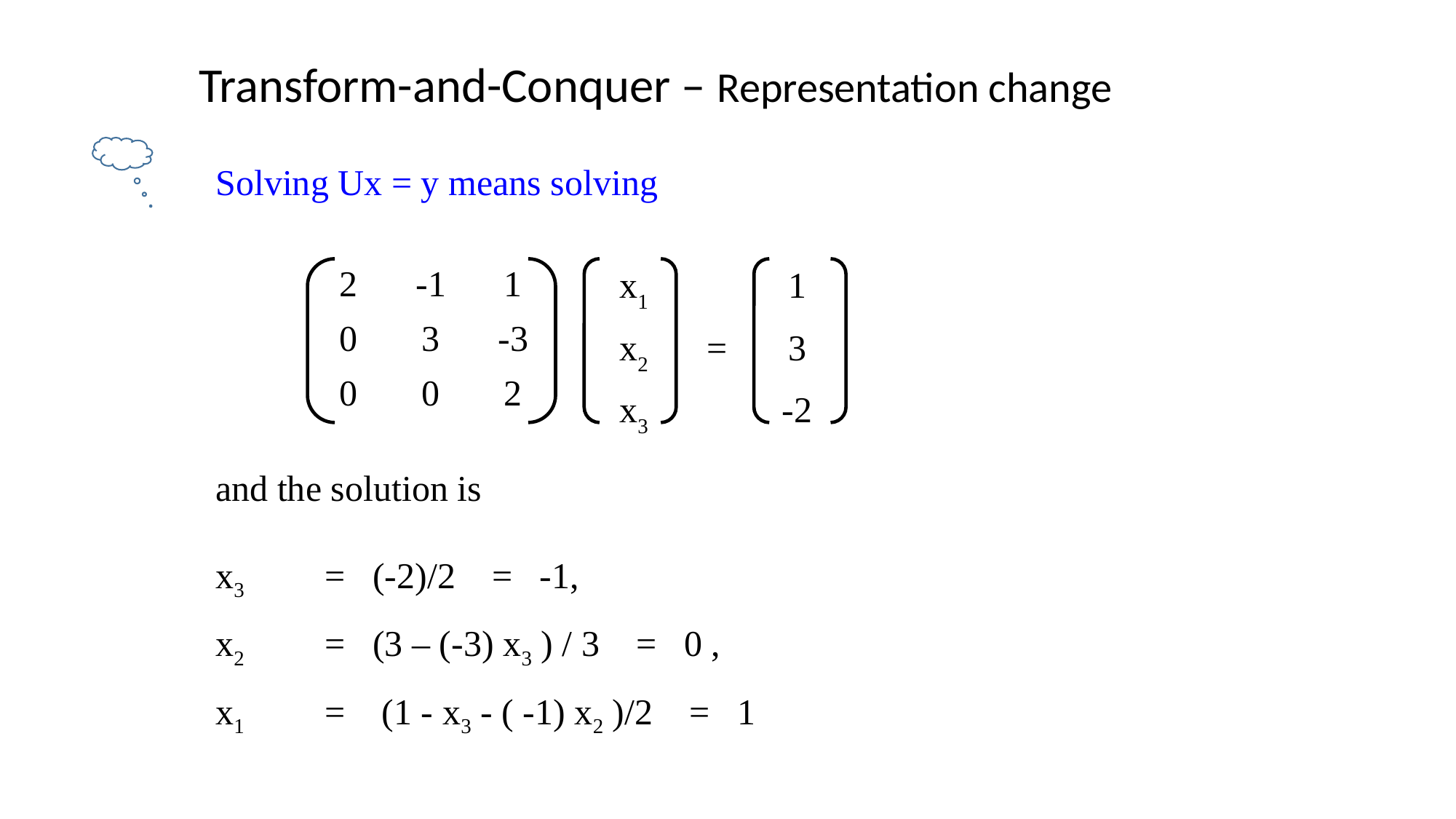

Transform-and-Conquer – Representation change

Solving Ux = y means solving

and the solution is

x3  	=   (-2)/2    =   -1,
x2   	=   (3 – (-3) x3 ) / 3    =   0 ,
x1  	=    (1 - x3 - ( -1) x2 )/2    =   1
| 2 | -1 | 1 |
| --- | --- | --- |
| 0 | 3 | -3 |
| 0 | 0 | 2 |

| x1 |  | 1 |
| --- | --- | --- |
| x2 | = | 3 |
| x3 |  | -2 |